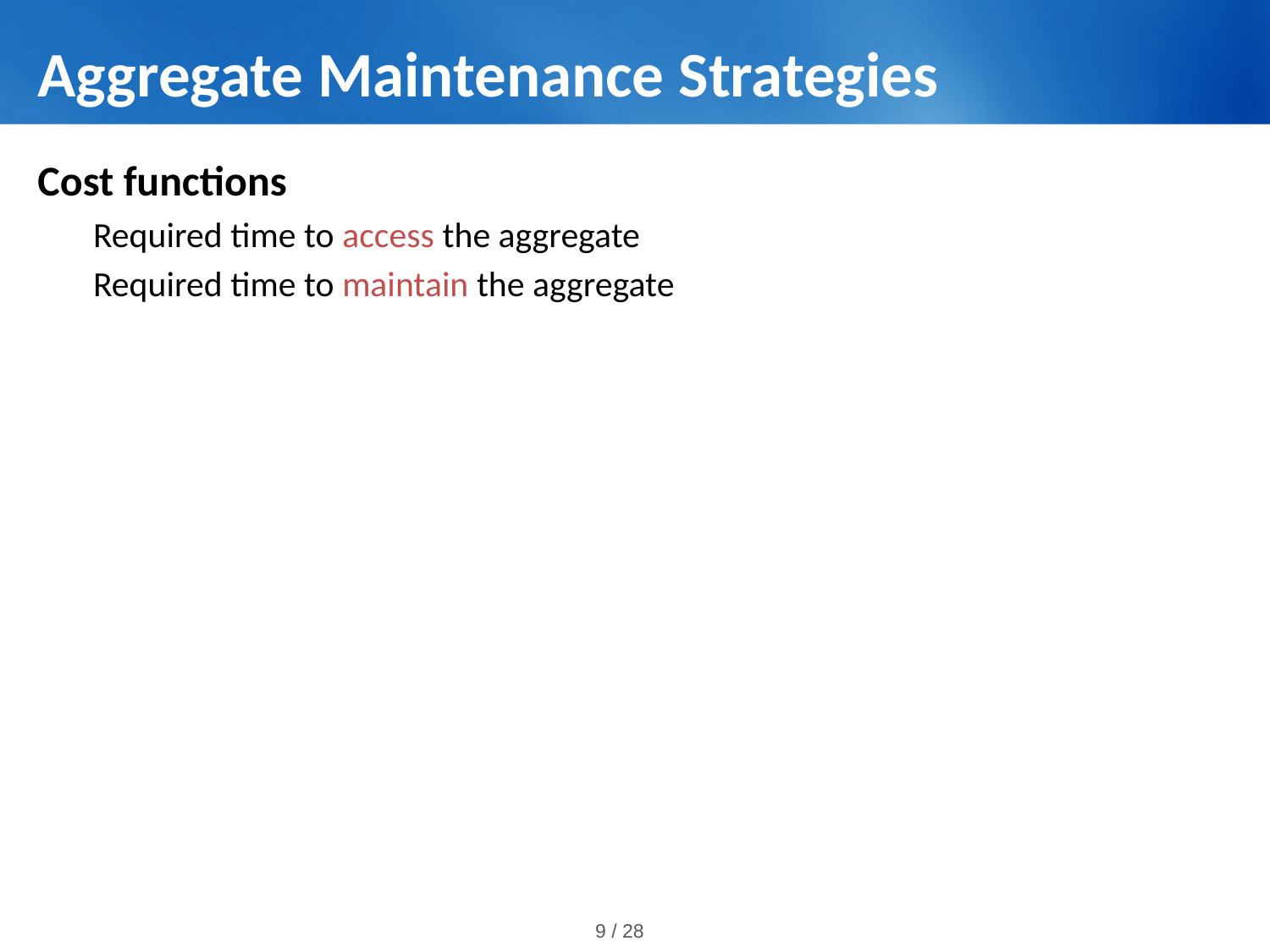

# Aggregate Maintenance Strategies
Cost functions
Required time to access the aggregate
Required time to maintain the aggregate